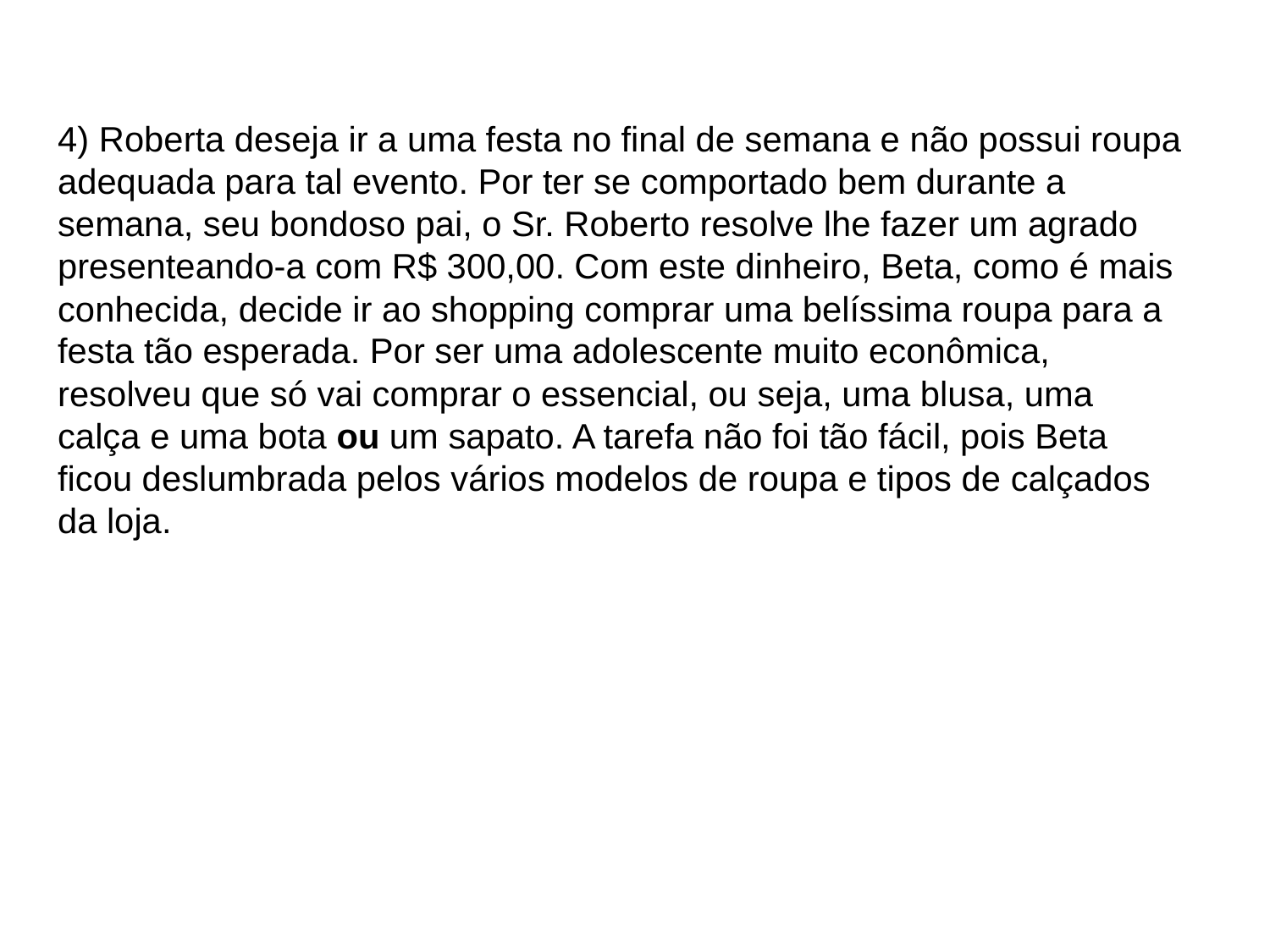

4) Roberta deseja ir a uma festa no final de semana e não possui roupa adequada para tal evento. Por ter se comportado bem durante a semana, seu bondoso pai, o Sr. Roberto resolve lhe fazer um agrado presenteando-a com R$ 300,00. Com este dinheiro, Beta, como é mais conhecida, decide ir ao shopping comprar uma belíssima roupa para a festa tão esperada. Por ser uma adolescente muito econômica, resolveu que só vai comprar o essencial, ou seja, uma blusa, uma calça e uma bota ou um sapato. A tarefa não foi tão fácil, pois Beta ficou deslumbrada pelos vários modelos de roupa e tipos de calçados da loja.